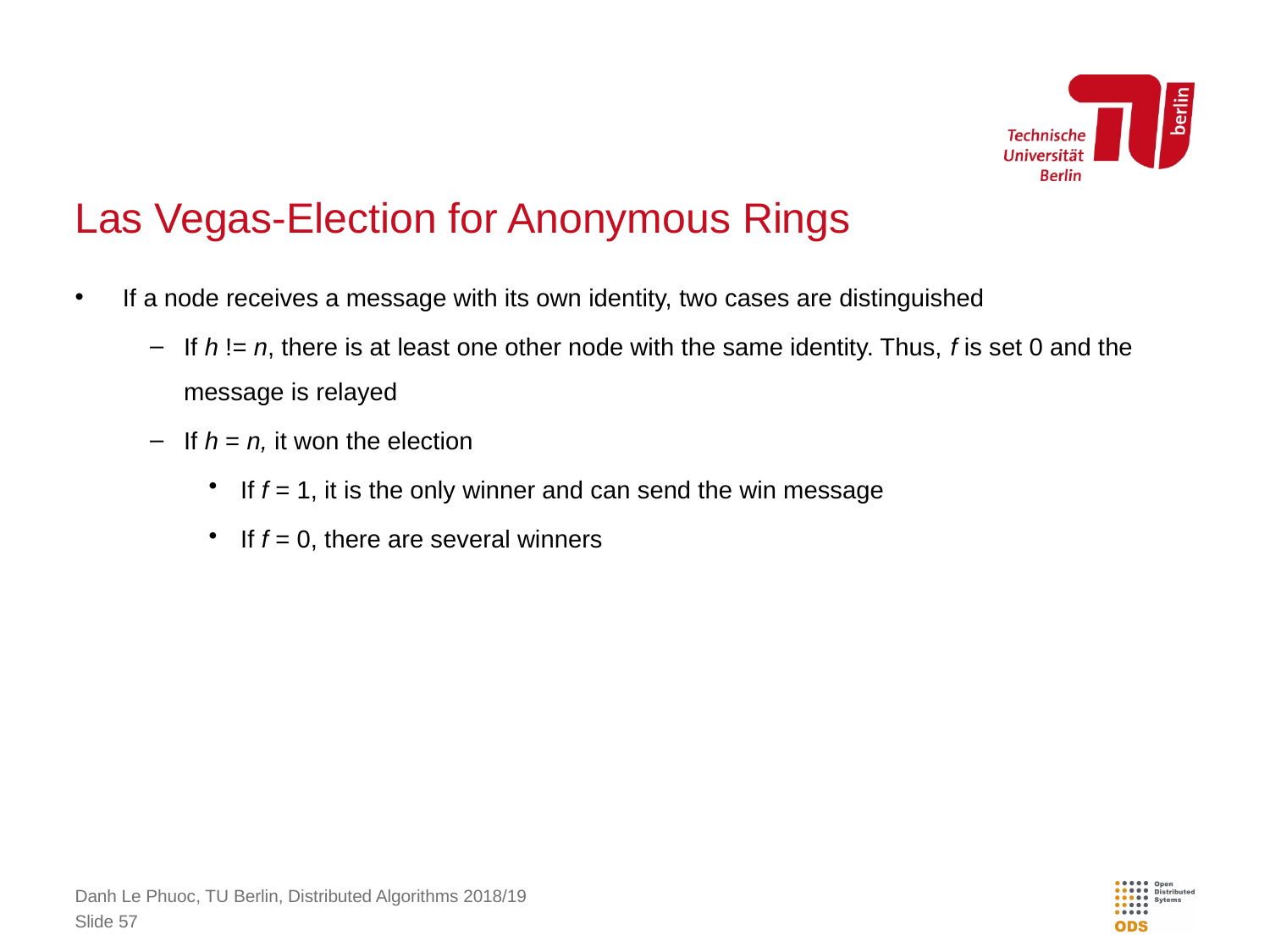

# Las Vegas-Election for Anonymous Rings
If a node receives a message with its own identity, two cases are distinguished
If h != n, there is at least one other node with the same identity. Thus, f is set 0 and the message is relayed
If h = n, it won the election
If f = 1, it is the only winner and can send the win message
If f = 0, there are several winners
Danh Le Phuoc, TU Berlin, Distributed Algorithms 2018/19
Slide 57